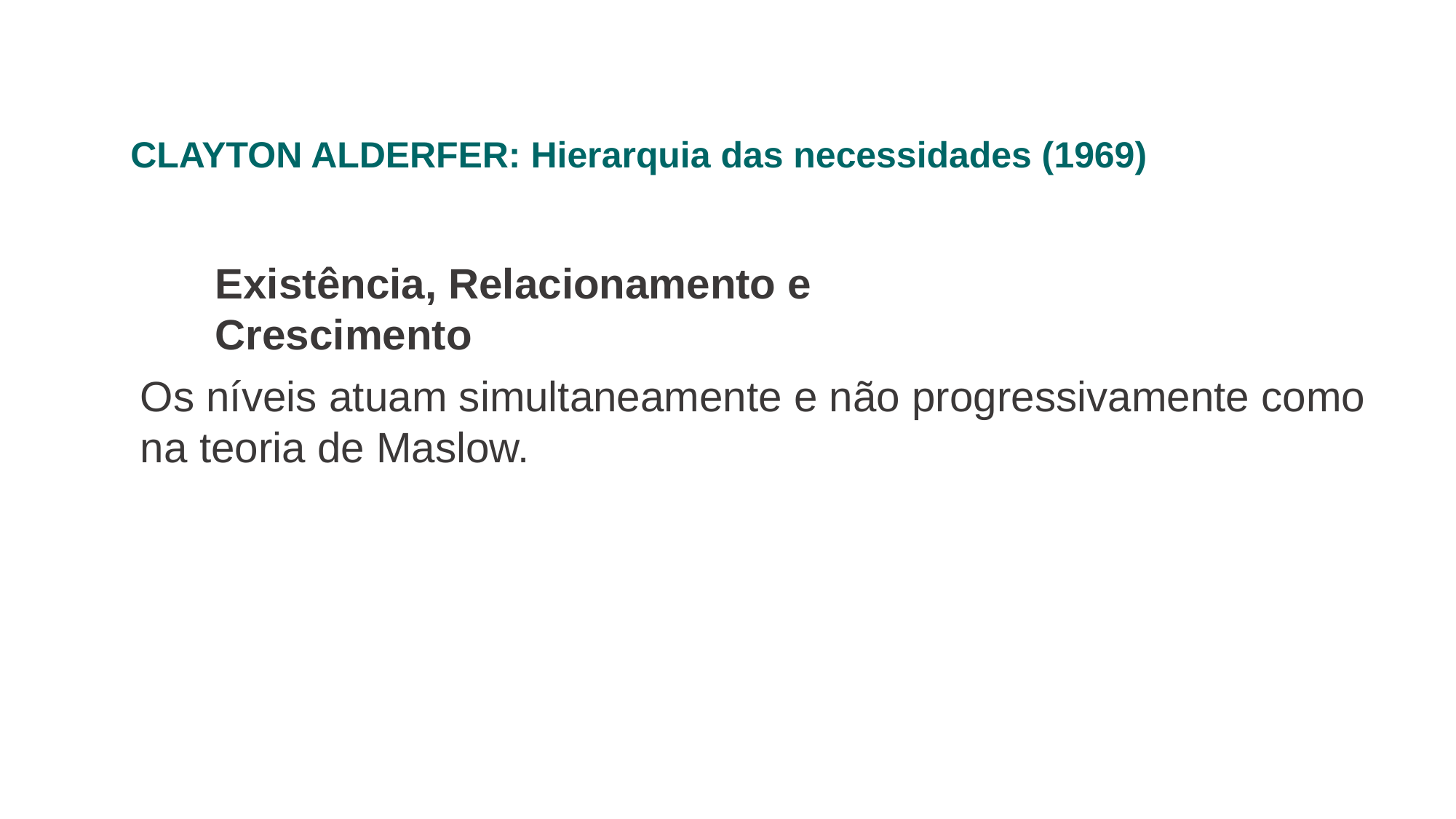

CLAYTON ALDERFER: Hierarquia das necessidades (1969)
Existência, Relacionamento e Crescimento
Os níveis atuam simultaneamente e não progressivamente como na teoria de Maslow.